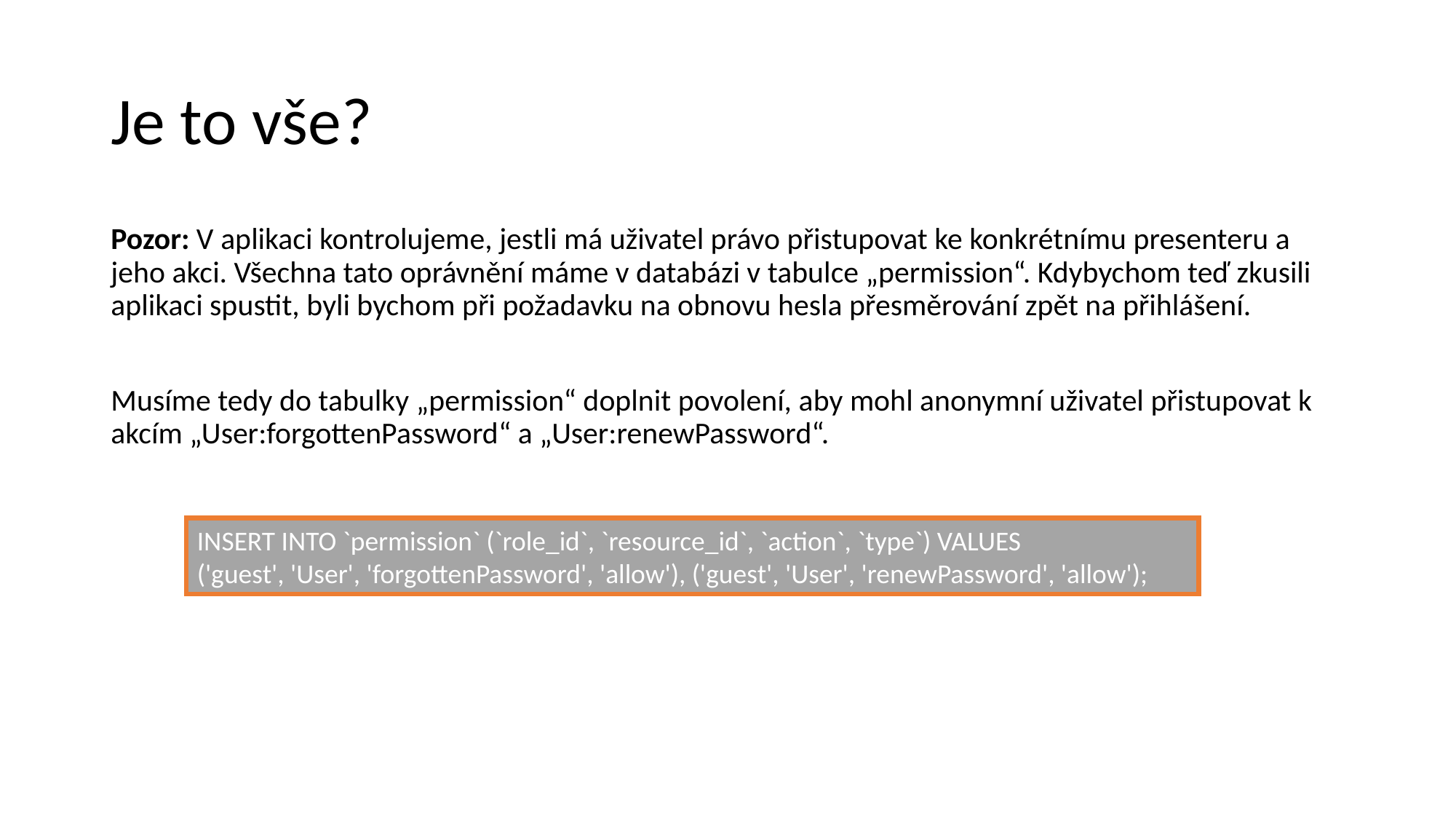

# Je to vše?
Pozor: V aplikaci kontrolujeme, jestli má uživatel právo přistupovat ke konkrétnímu presenteru a jeho akci. Všechna tato oprávnění máme v databázi v tabulce „permission“. Kdybychom teď zkusili aplikaci spustit, byli bychom při požadavku na obnovu hesla přesměrování zpět na přihlášení.

Musíme tedy do tabulky „permission“ doplnit povolení, aby mohl anonymní uživatel přistupovat k akcím „User:forgottenPassword“ a „User:renewPassword“.

INSERT INTO `permission` (`role_id`, `resource_id`, `action`, `type`) VALUES
('guest', 'User', 'forgottenPassword', 'allow'), ('guest', 'User', 'renewPassword', 'allow');